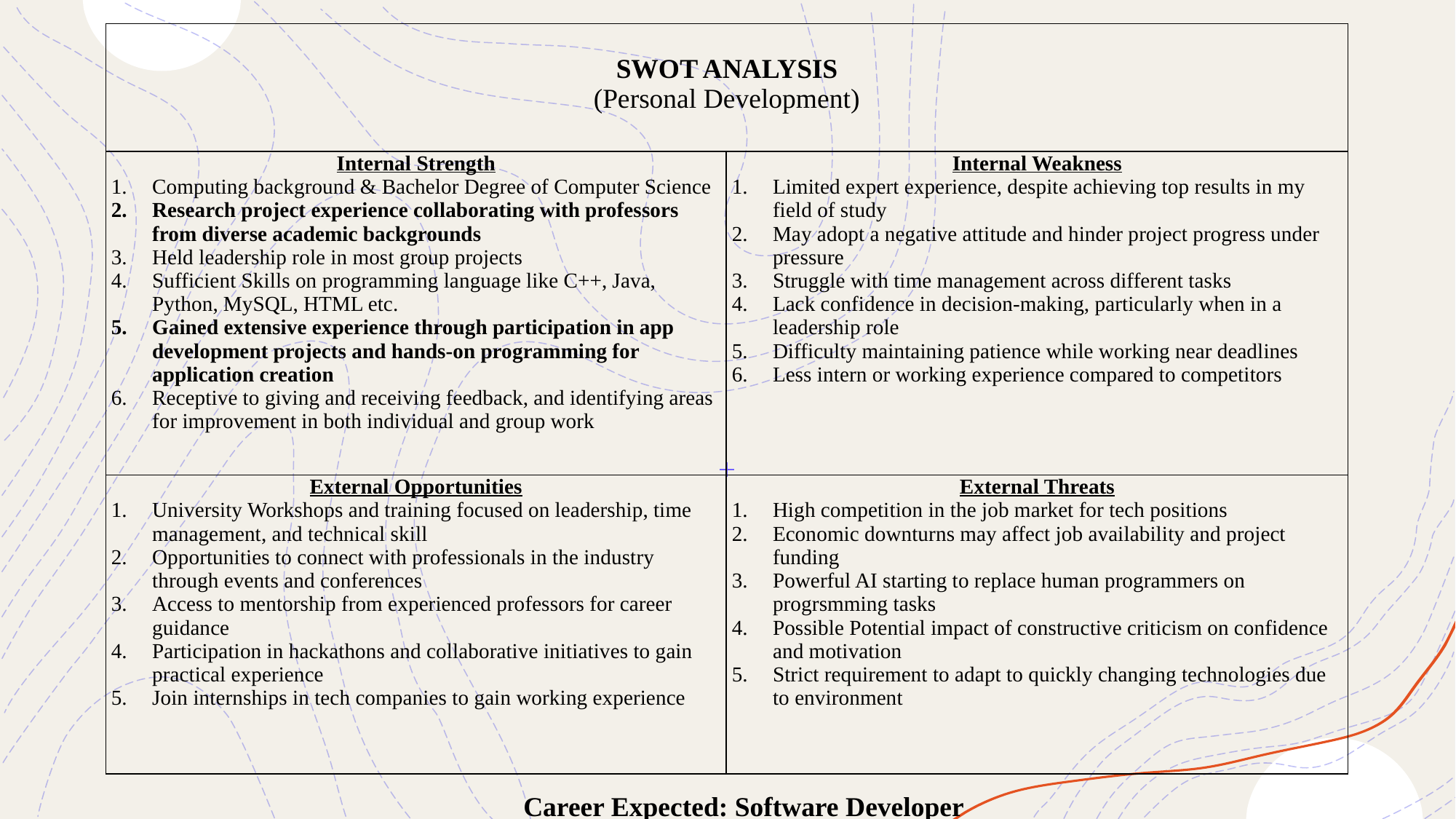

| SWOT ANALYSIS (Personal Development) |  |
| --- | --- |
| Internal Strength Computing background & Bachelor Degree of Computer Science Research project experience collaborating with professors from diverse academic backgrounds Held leadership role in most group projects Sufficient Skills on programming language like C++, Java, Python, MySQL, HTML etc. Gained extensive experience through participation in app development projects and hands-on programming for application creation Receptive to giving and receiving feedback, and identifying areas for improvement in both individual and group work | Internal Weakness Limited expert experience, despite achieving top results in my field of study May adopt a negative attitude and hinder project progress under pressure Struggle with time management across different tasks Lack confidence in decision-making, particularly when in a leadership role Difficulty maintaining patience while working near deadlines Less intern or working experience compared to competitors |
| External Opportunities University Workshops and training focused on leadership, time management, and technical skill Opportunities to connect with professionals in the industry through events and conferences Access to mentorship from experienced professors for career guidance Participation in hackathons and collaborative initiatives to gain practical experience Join internships in tech companies to gain working experience | External Threats High competition in the job market for tech positions Economic downturns may affect job availability and project funding Powerful AI starting to replace human programmers on progrsmming tasks Possible Potential impact of constructive criticism on confidence and motivation Strict requirement to adapt to quickly changing technologies due to environment |

Career Expected: Software Developer